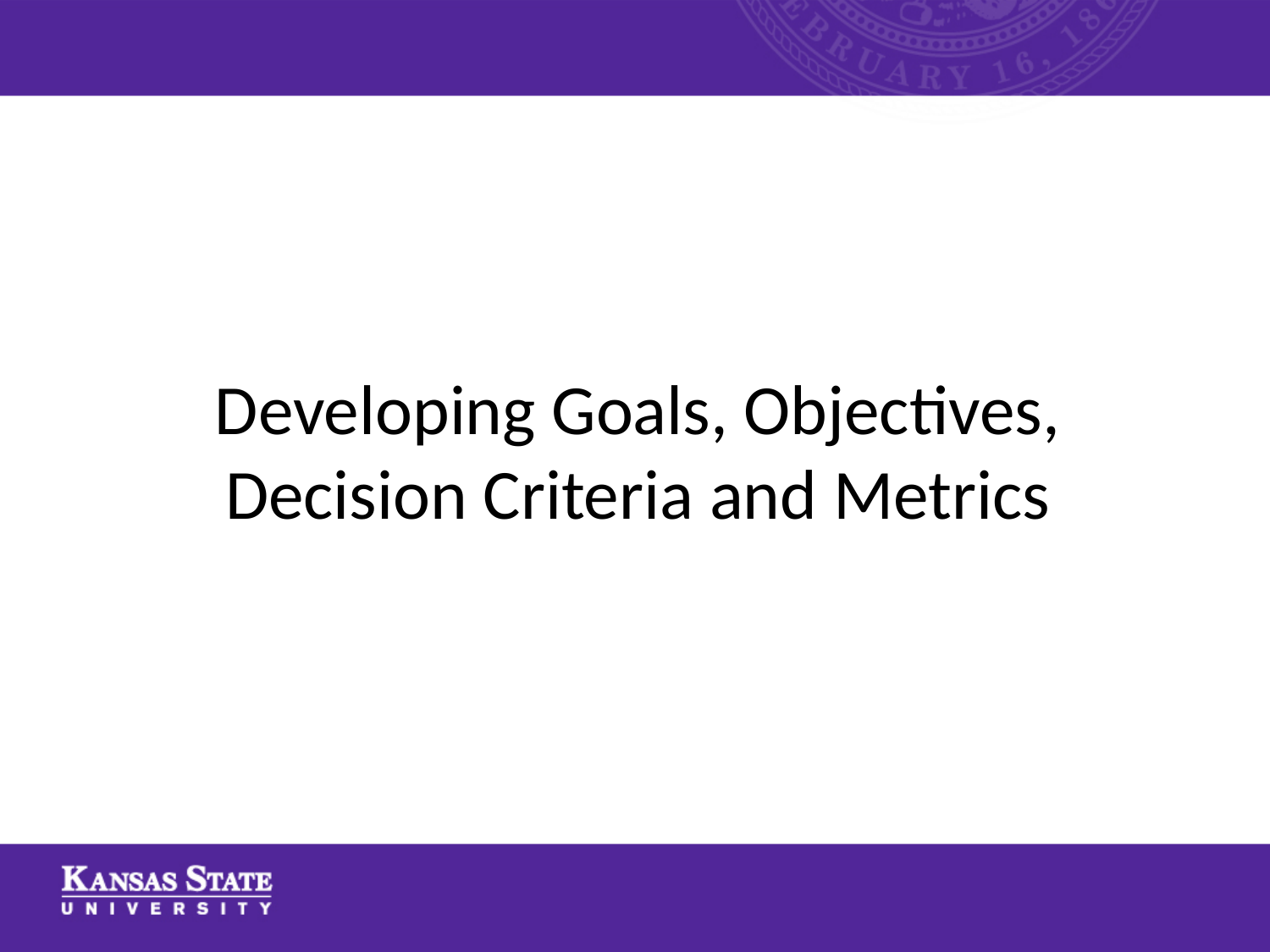

Developing Goals, Objectives, Decision Criteria and Metrics